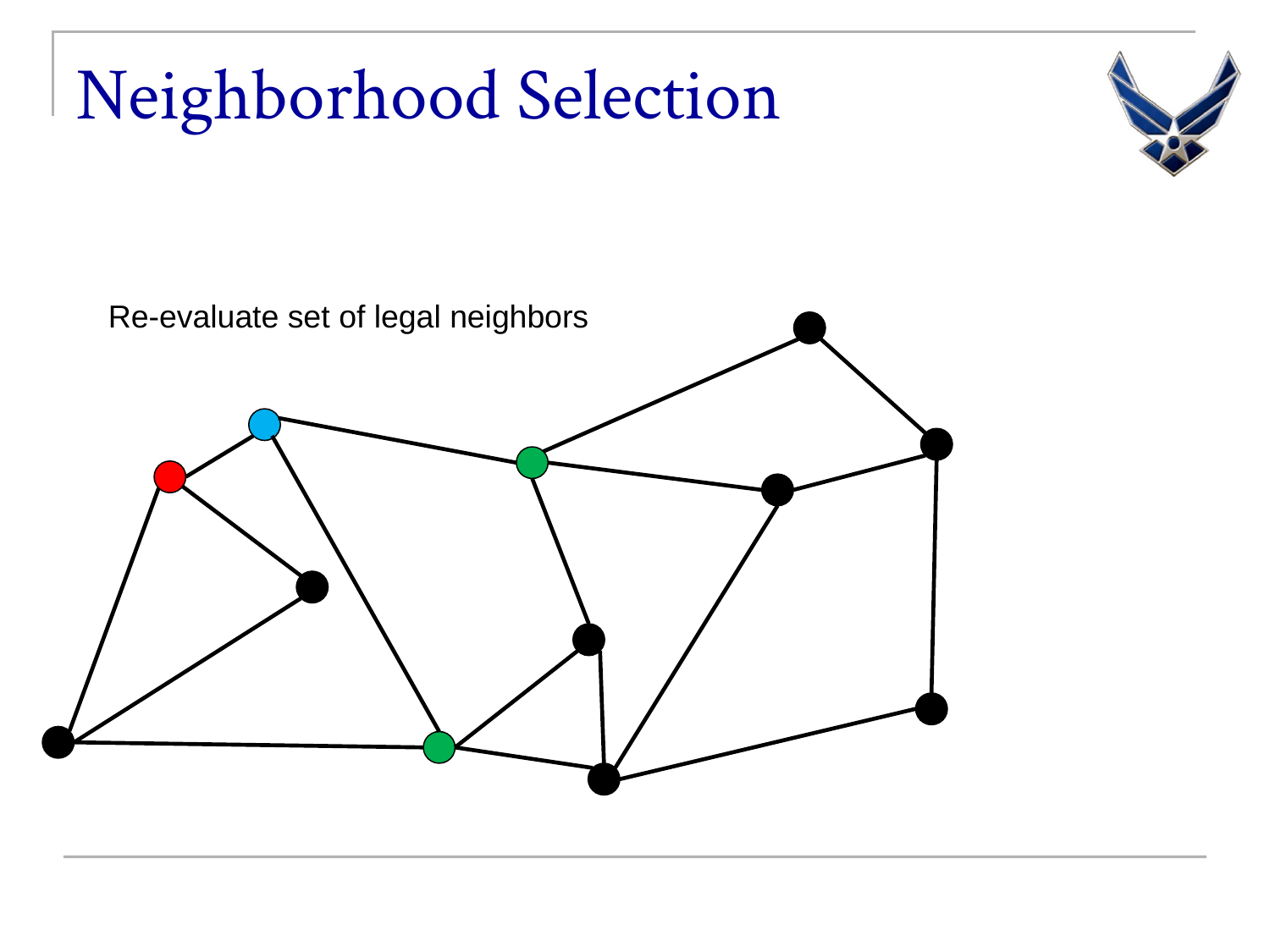

# Neighborhood Selection
Re-evaluate set of legal neighbors